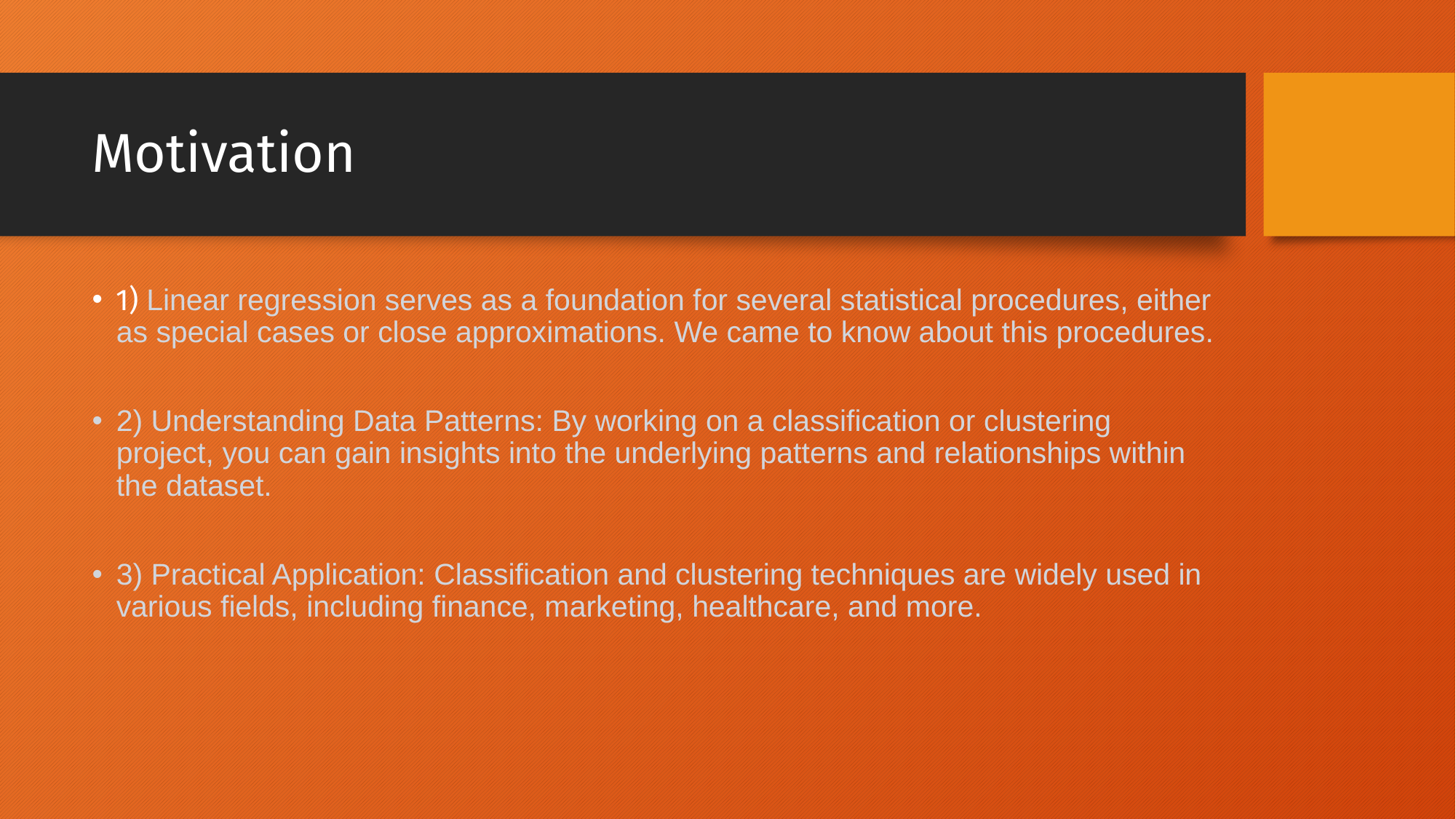

# Motivation
1) Linear regression serves as a foundation for several statistical procedures, either as special cases or close approximations. We came to know about this procedures.

2) Understanding Data Patterns: By working on a classification or clustering project, you can gain insights into the underlying patterns and relationships within the dataset.

3) Practical Application: Classification and clustering techniques are widely used in various fields, including finance, marketing, healthcare, and more.